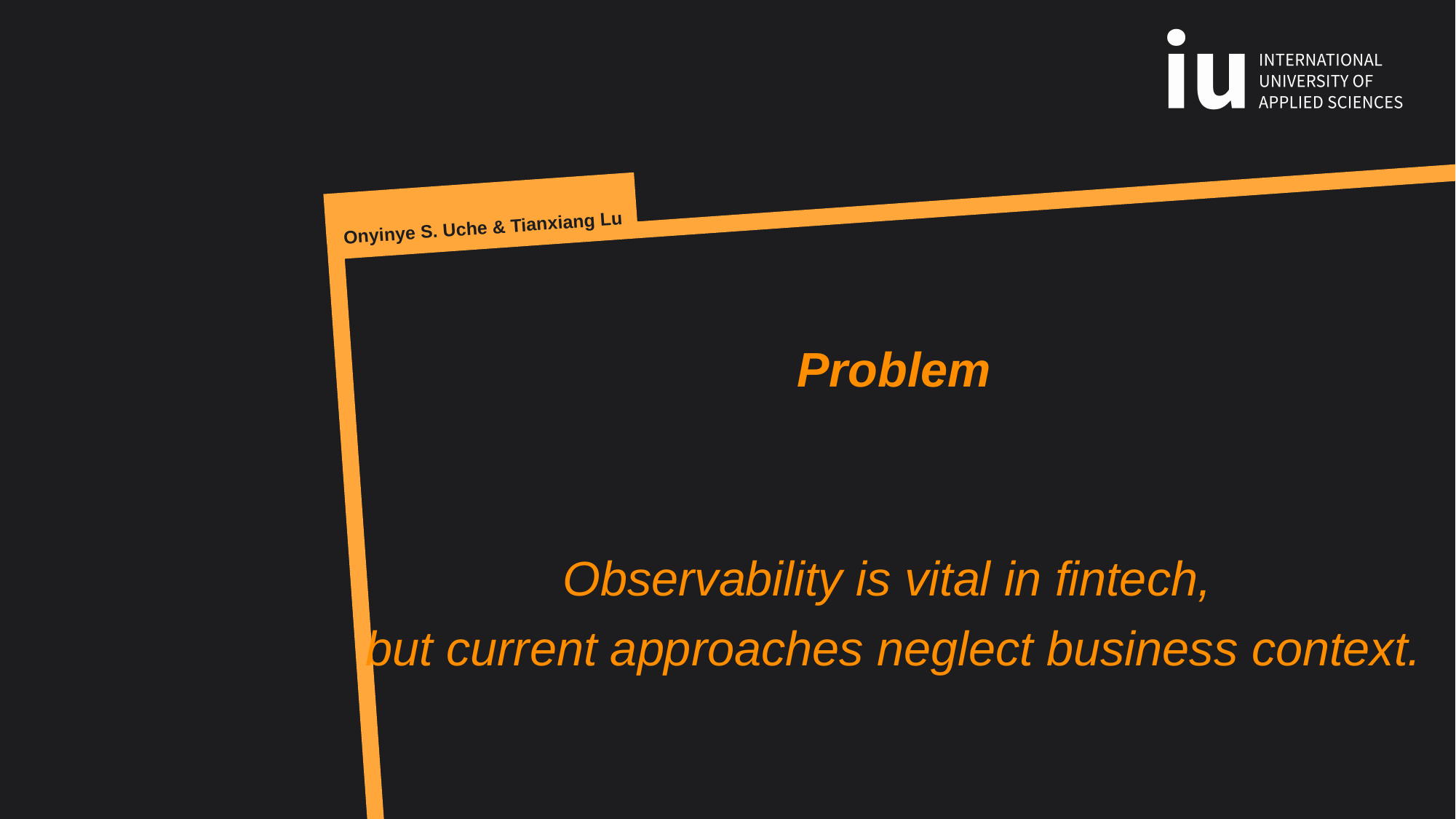

Onyinye S. Uche & Tianxiang Lu
Problem

Observability is vital in fintech,
but current approaches neglect business context.